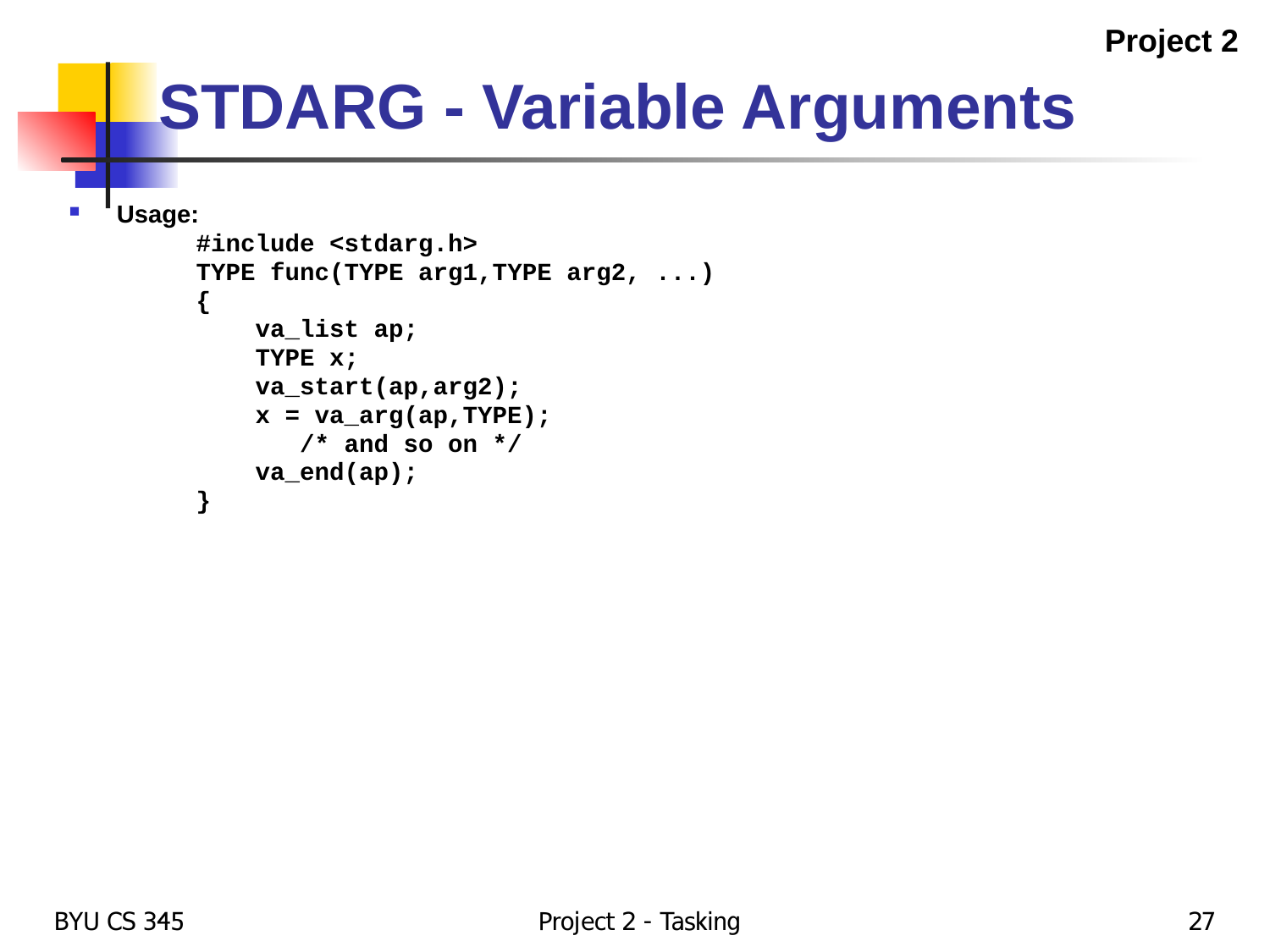

Project 2
# STDARG - Variable Arguments
Usage:
#include <stdarg.h>
TYPE func(TYPE arg1,TYPE arg2, ...)
{
    va_list ap;
    TYPE x;
    va_start(ap,arg2);
    x = va_arg(ap,TYPE);
       /* and so on */
    va_end(ap);
}
BYU CS 345
Project 2 - Tasking
27